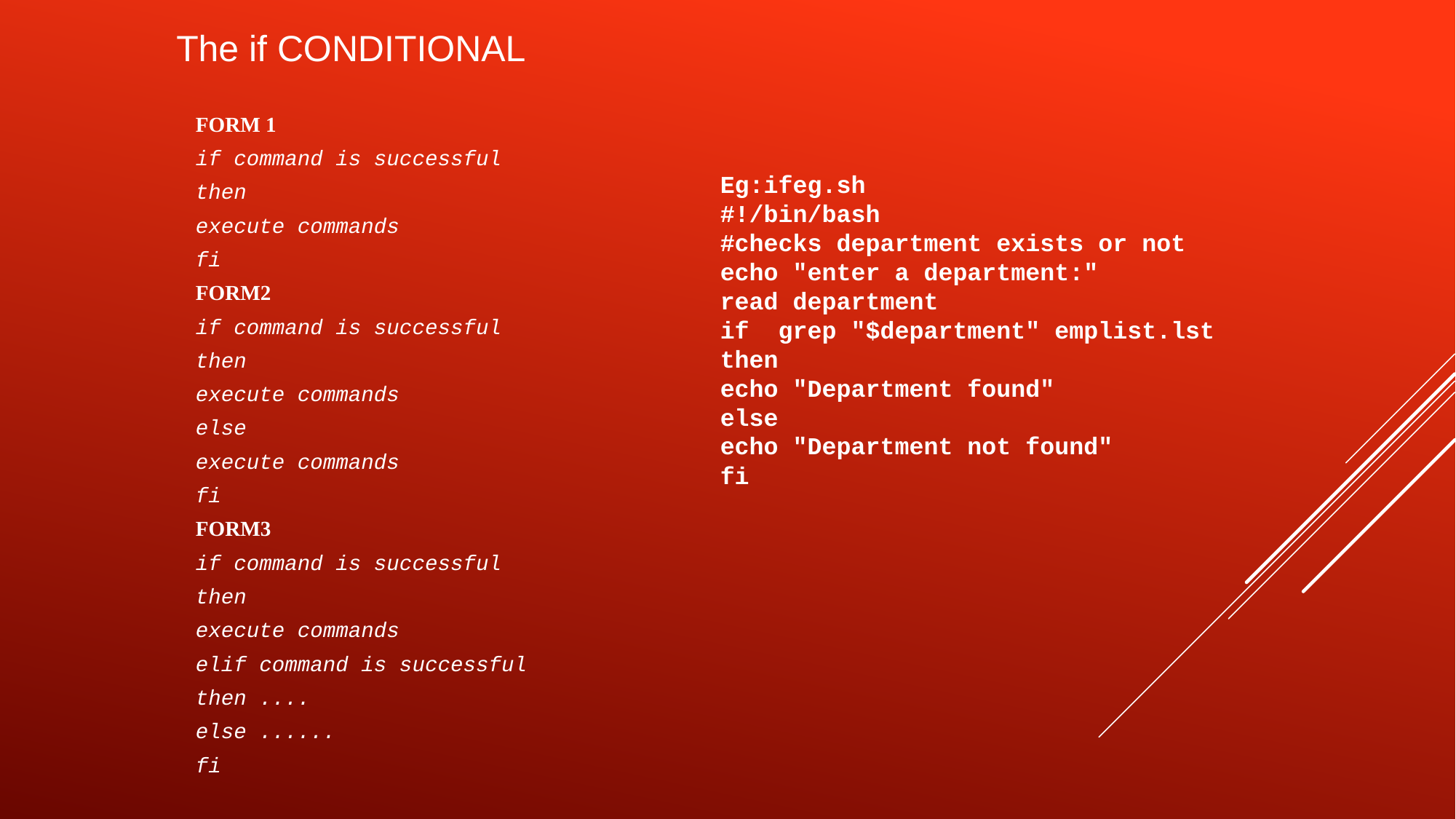

# The if CONDITIONAL
FORM 1
if command is successful
then
execute commands
fi
FORM2
if command is successful
then
execute commands
else
execute commands
fi
FORM3
if command is successful
then
execute commands
elif command is successful
then ....
else ......
fi
Eg:ifeg.sh
#!/bin/bash
#checks department exists or not
echo "enter a department:"
read department
if  grep "$department" emplist.lst
then
echo "Department found"
else
echo "Department not found"
fi